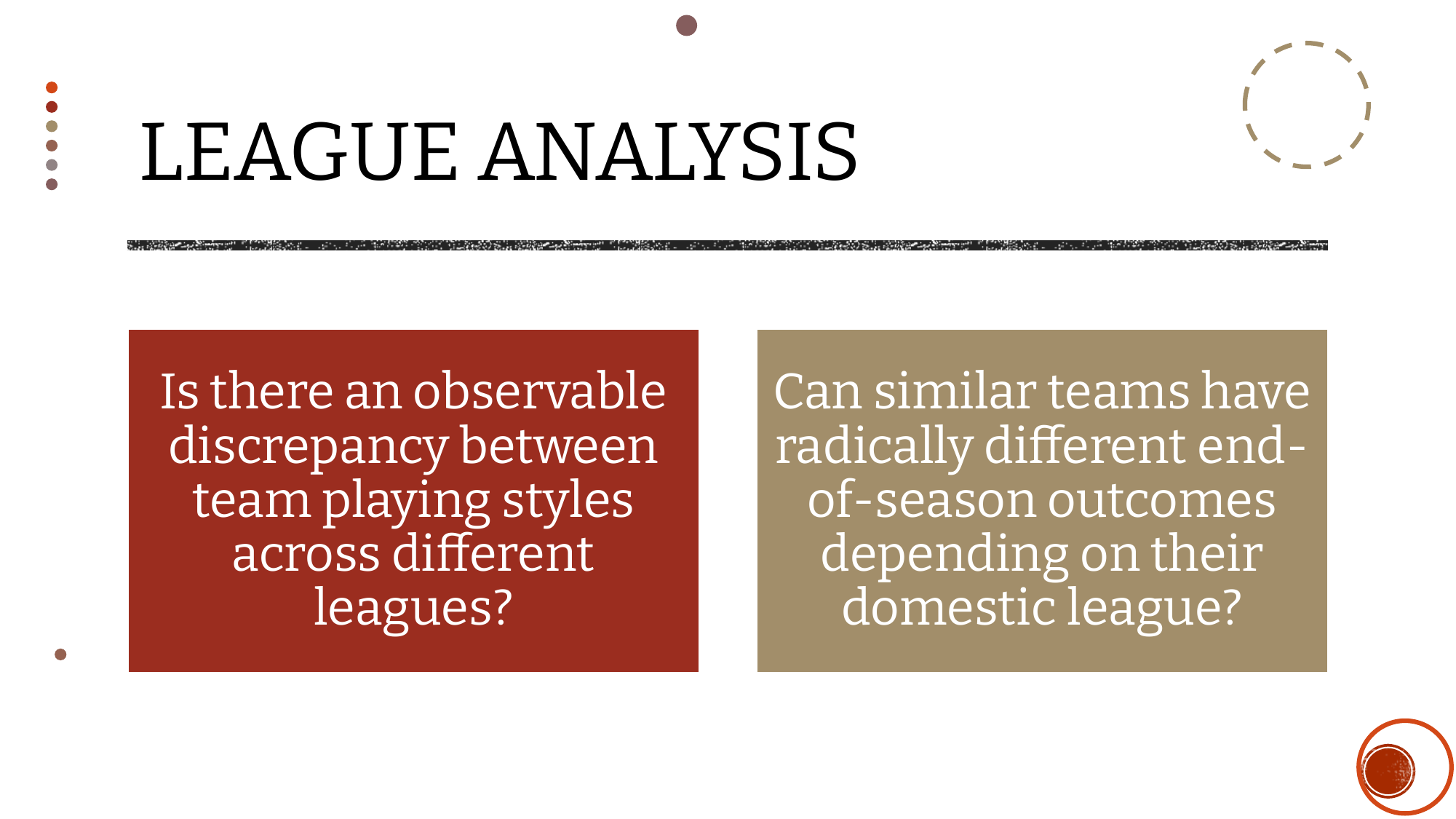

# League analysis

Is there an observable discrepancy between team playing styles across different leagues?
Can similar teams have radically different end-of-season outcomes depending on their domestic league?